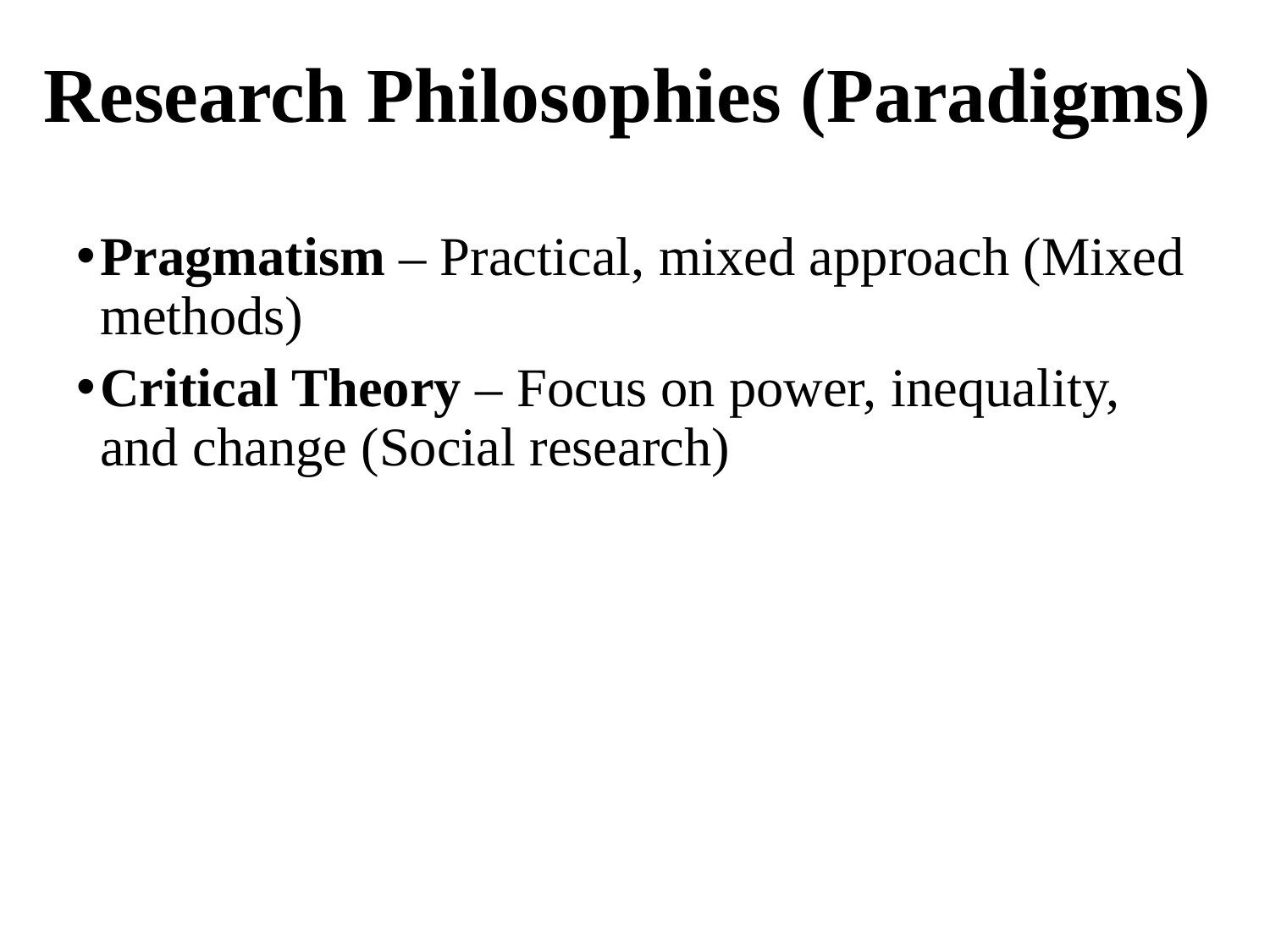

# Research Philosophies (Paradigms)
Pragmatism – Practical, mixed approach (Mixed methods)
Critical Theory – Focus on power, inequality, and change (Social research)